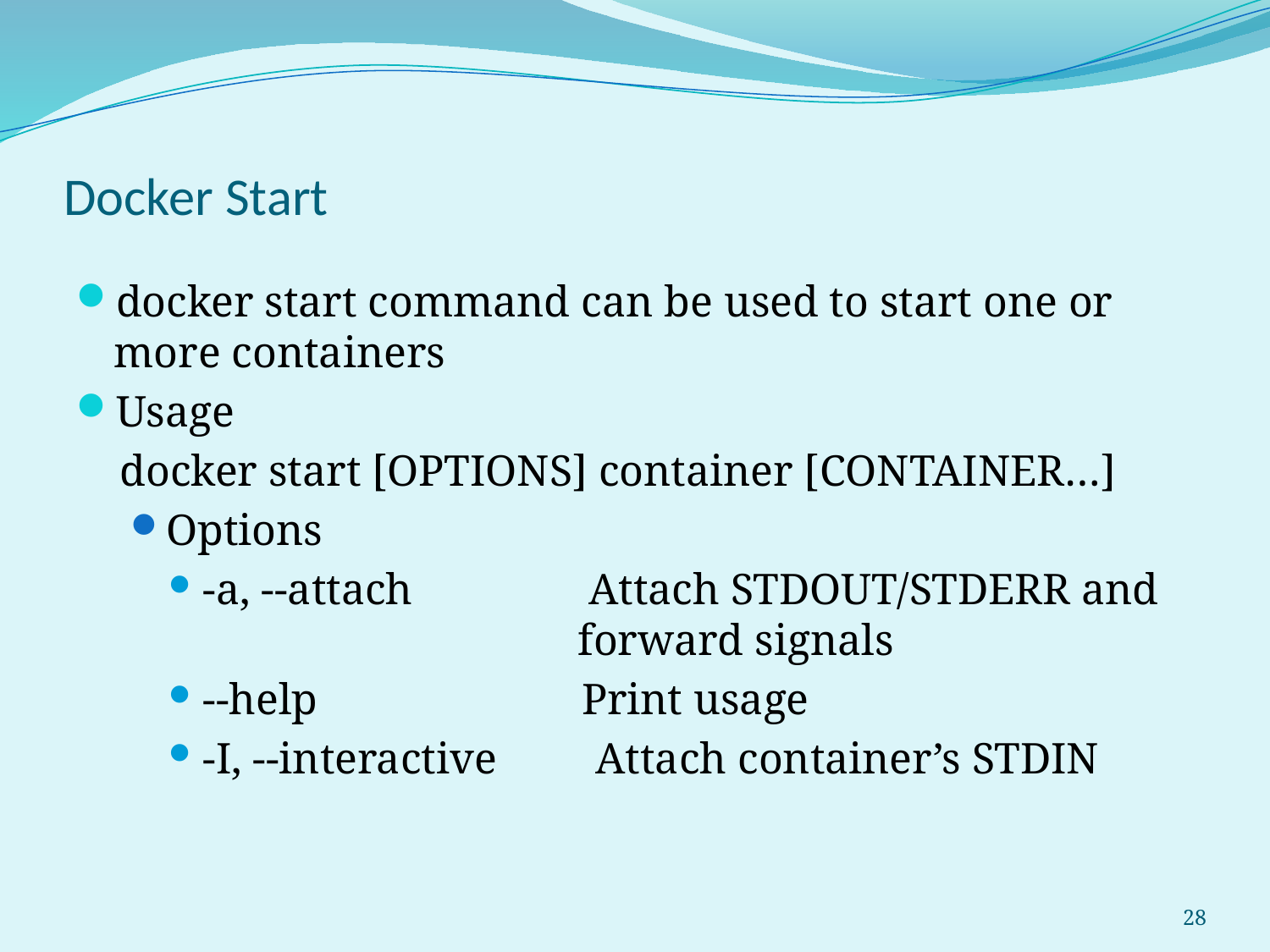

# Docker Start
docker start command can be used to start one or more containers
Usage
    docker start [OPTIONS] container [CONTAINER…]
Options
-a, --attach                Attach STDOUT/STDERR and            		           forward signals
--help                        Print usage
-I, --interactive         Attach container’s STDIN
28